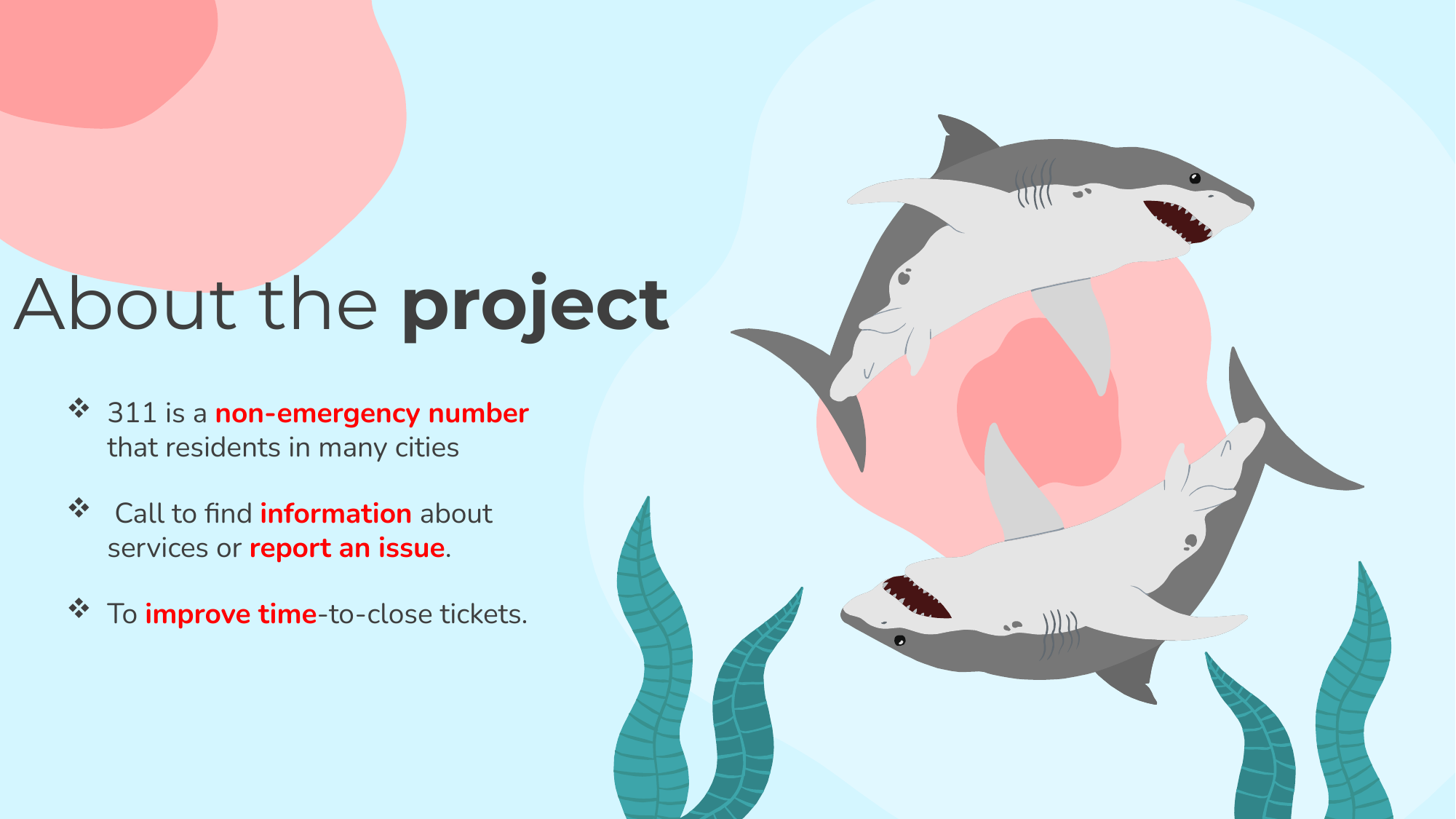

# About the project

311 is a non-emergency number that residents in many cities
 Call to find information about services or report an issue.
To improve time-to-close tickets.